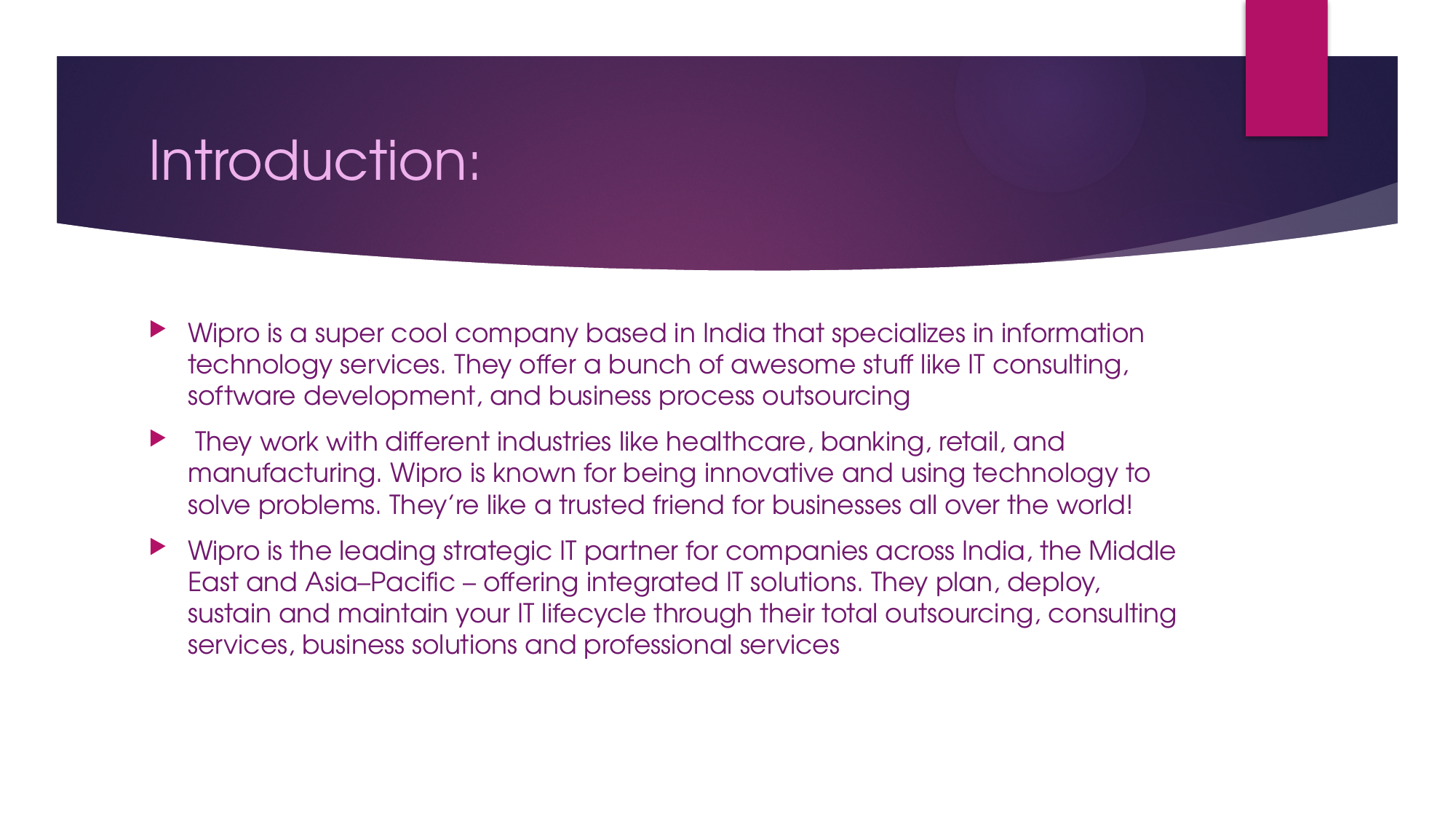

# Introduction:
Wipro is a super cool company based in India that specializes in information technology services. They offer a bunch of awesome stuff like IT consulting, software development, and business process outsourcing
 They work with different industries like healthcare, banking, retail, and manufacturing. Wipro is known for being innovative and using technology to solve problems. They’re like a trusted friend for businesses all over the world!
Wipro is the leading strategic IT partner for companies across India, the Middle East and Asia–Pacific – offering integrated IT solutions. They plan, deploy, sustain and maintain your IT lifecycle through their total outsourcing, consulting services, business solutions and professional services